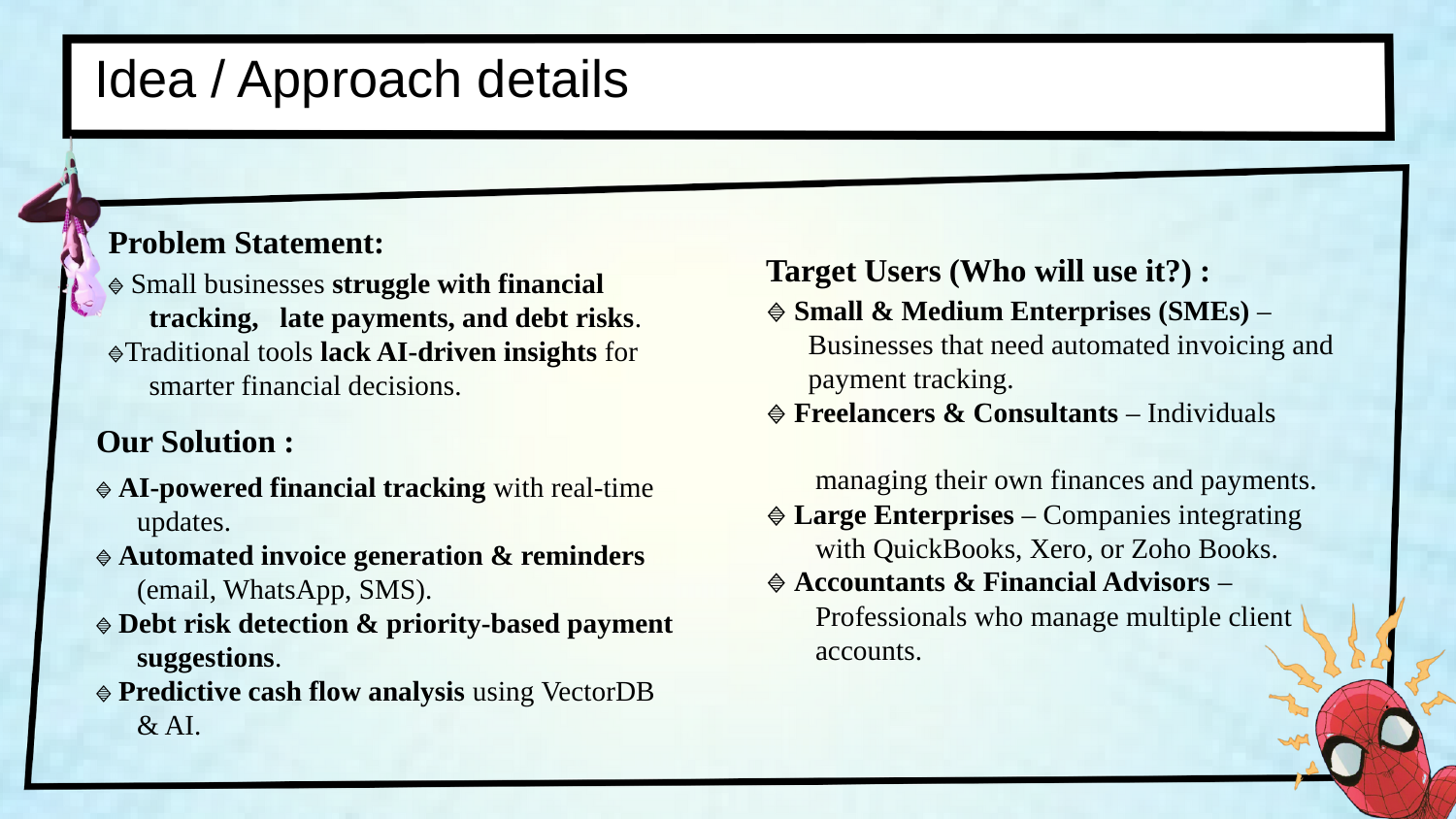

Idea / Approach details

Problem Statement:
Target Users (Who will use it?) :
🔹 Small & Medium Enterprises (SMEs) –
      Businesses that need automated invoicing and
      payment tracking.
🔹 Freelancers & Consultants – Individuals
       managing their own finances and payments.
🔹 Large Enterprises – Companies integrating
       with QuickBooks, Xero, or Zoho Books.
🔹 Accountants & Financial Advisors –
       Professionals who manage multiple client
       accounts.
🔹 Small businesses struggle with financial
      tracking,   late payments, and debt risks.
🔹Traditional tools lack AI-driven insights for
      smarter financial decisions.
Our Solution :
🔹 AI-powered financial tracking with real-time
      updates.
🔹 Automated invoice generation & reminders
      (email, WhatsApp, SMS).
🔹 Debt risk detection & priority-based payment
      suggestions.
🔹 Predictive cash flow analysis using VectorDB
      & AI.